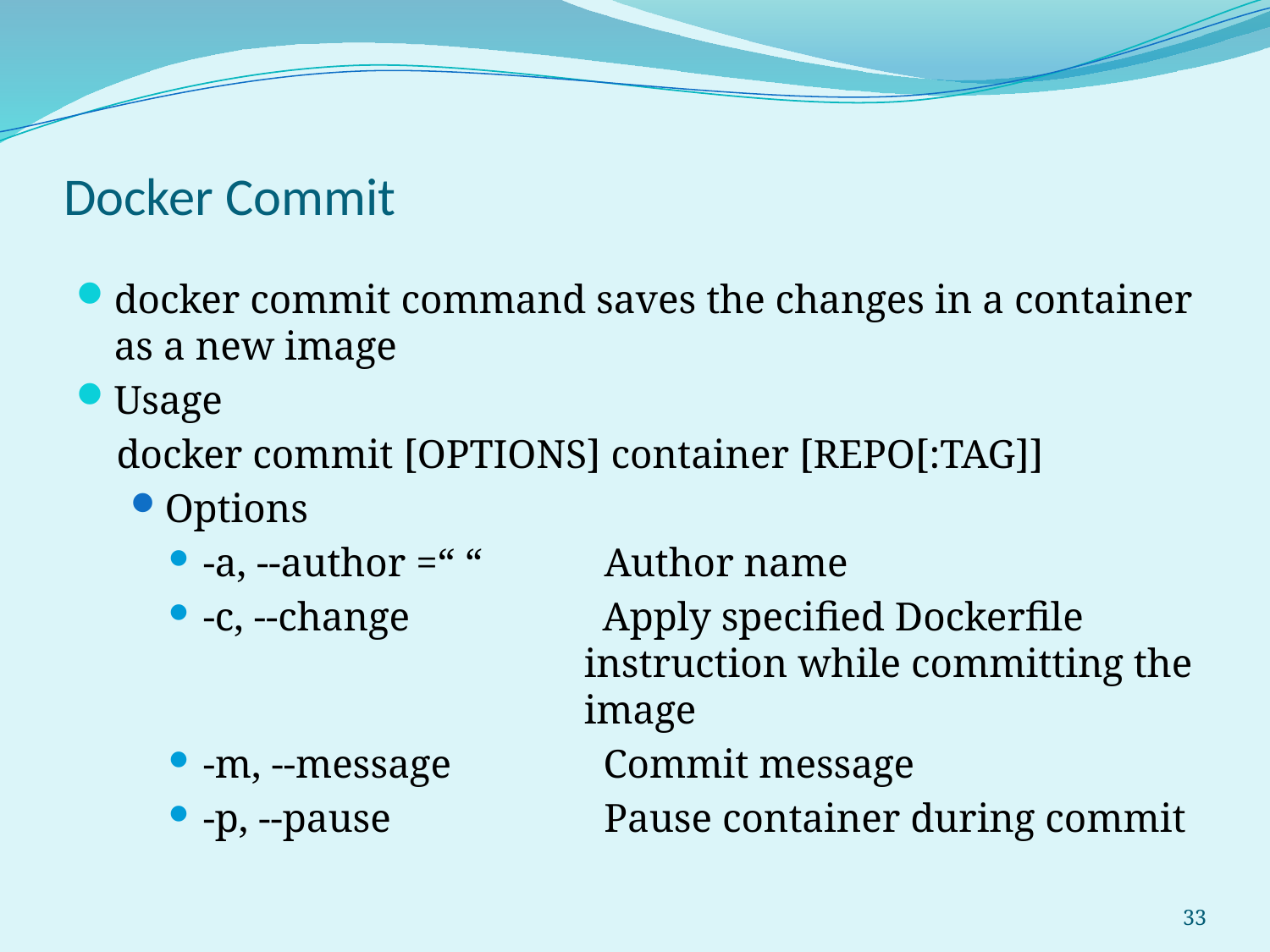

# Docker Commit
docker commit command saves the changes in a container as a new image
Usage
    docker commit [OPTIONS] container [REPO[:TAG]]
Options
-a, --author =“ “            Author name
-c, --change                   Apply specified Dockerfile                 		       	instruction while committing the  			image
-m, --message               Commit message
-p, --pause                     Pause container during commit
33